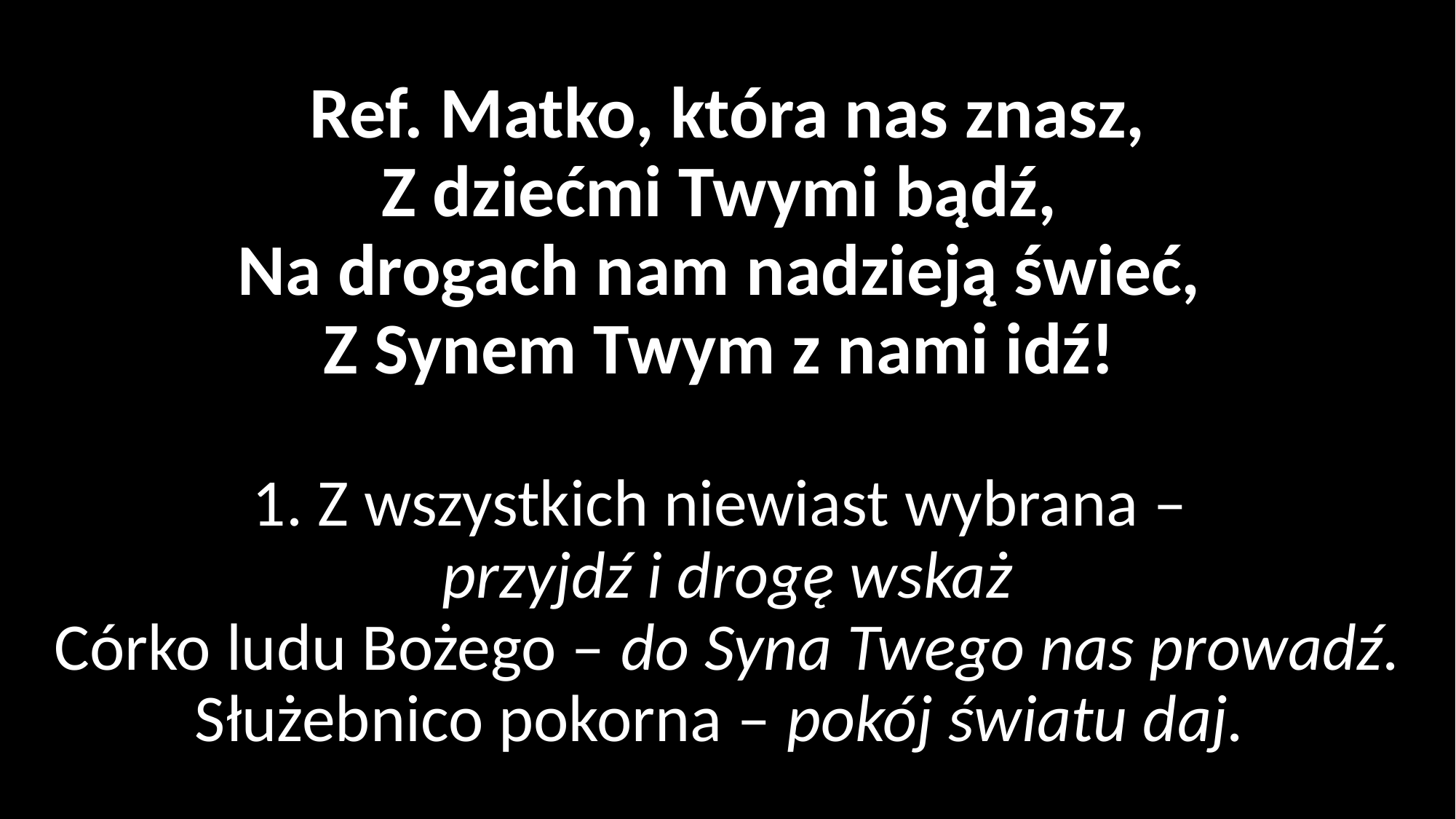

# Ref. Matko, która nas znasz, Z dziećmi Twymi bądź, Na drogach nam nadzieją świeć, Z Synem Twym z nami idź! 1. Z wszystkich niewiast wybrana – przyjdź i drogę wskaż Córko ludu Bożego – do Syna Twego nas prowadź. Służebnico pokorna – pokój światu daj.